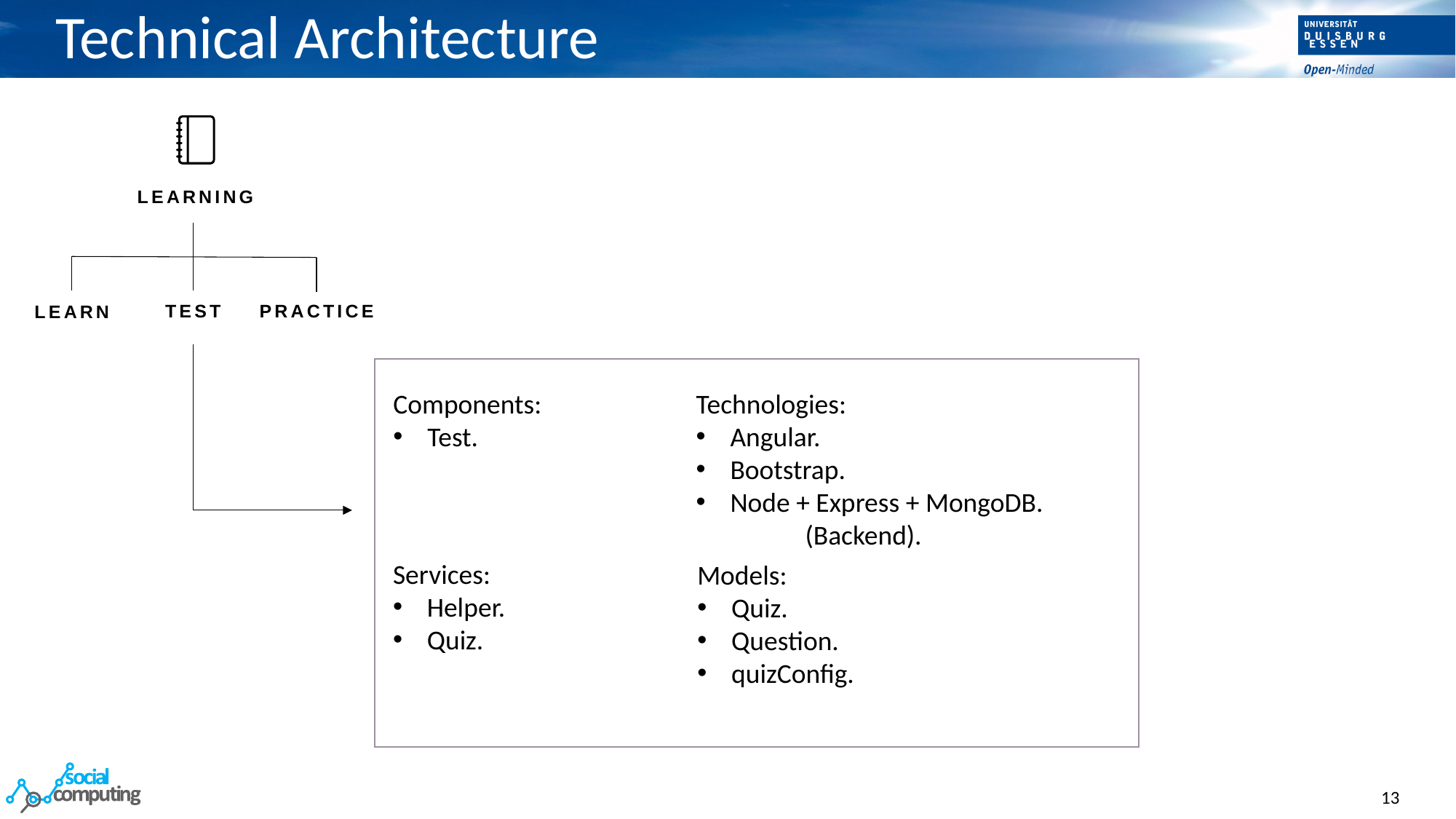

# Technical Architecture

LEARNING
TEST
PRACTICE
LEARN

Components:
Test.

Technologies:
Angular.
Bootstrap.
Node + Express + MongoDB.
	(Backend).
Services:
Helper.
Quiz.

Models:
Quiz.
Question.
quizConfig.

13